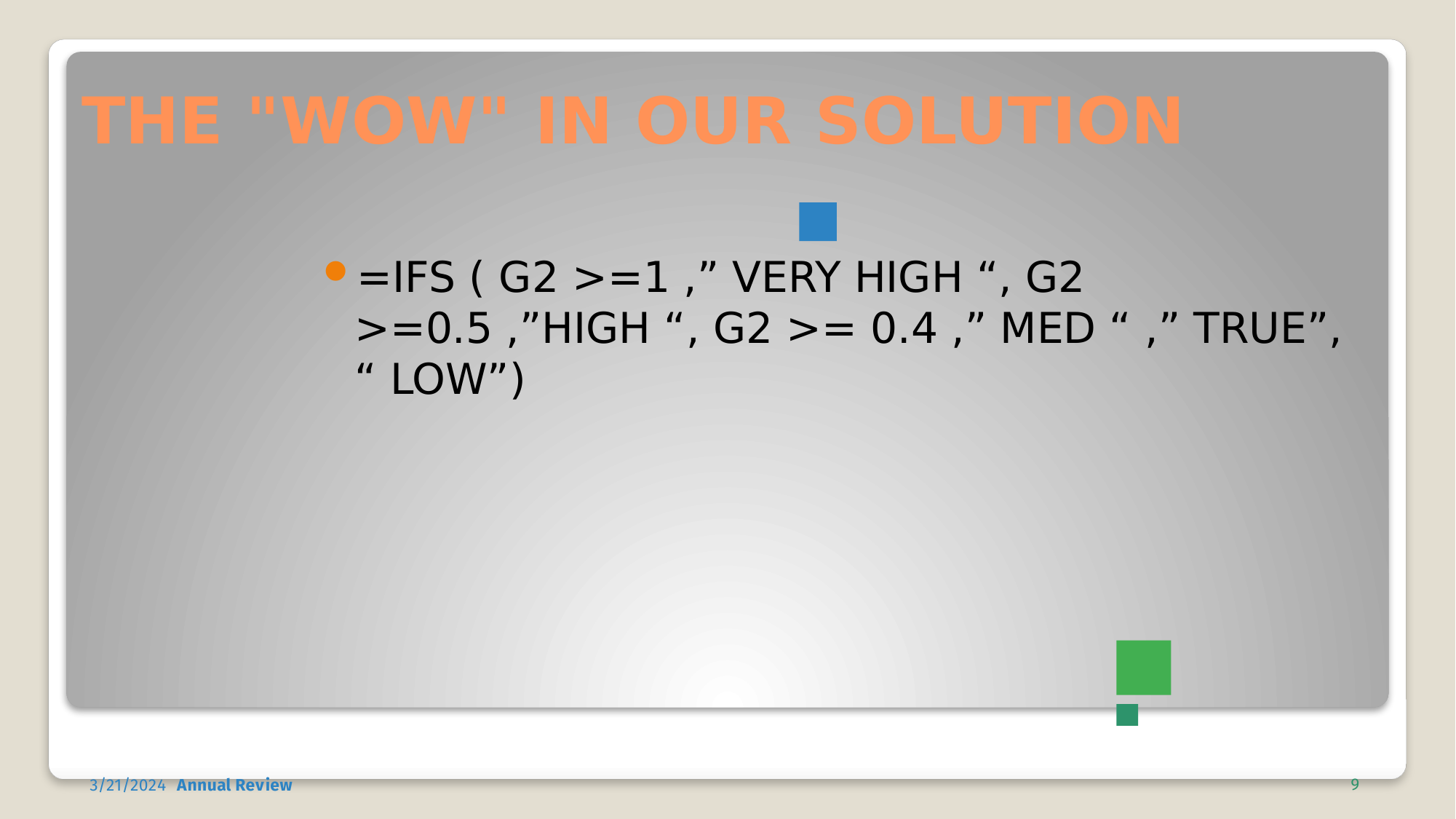

# THE "WOW" IN OUR SOLUTION

=IFS ( G2 >=1 ,” VERY HIGH “, G2 >=0.5 ,”HIGH “, G2 >= 0.4 ,” MED “ ,” TRUE”, “ LOW”)

9
3/21/2024  Annual Review